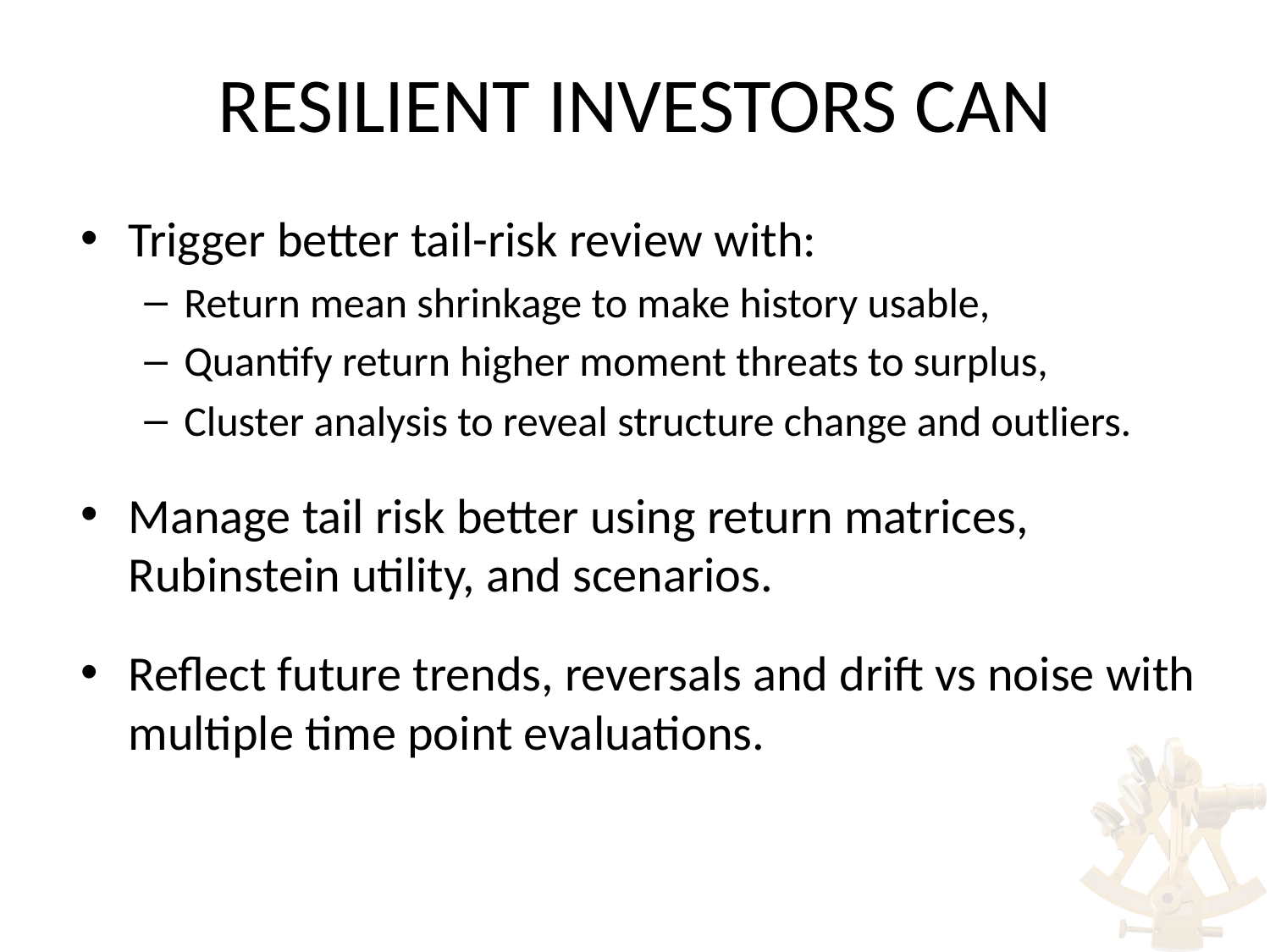

# RESILIENT INVESTORS CAN
Trigger better tail-risk review with:
Return mean shrinkage to make history usable,
Quantify return higher moment threats to surplus,
Cluster analysis to reveal structure change and outliers.

Manage tail risk better using return matrices, Rubinstein utility, and scenarios.

Reflect future trends, reversals and drift vs noise with multiple time point evaluations.